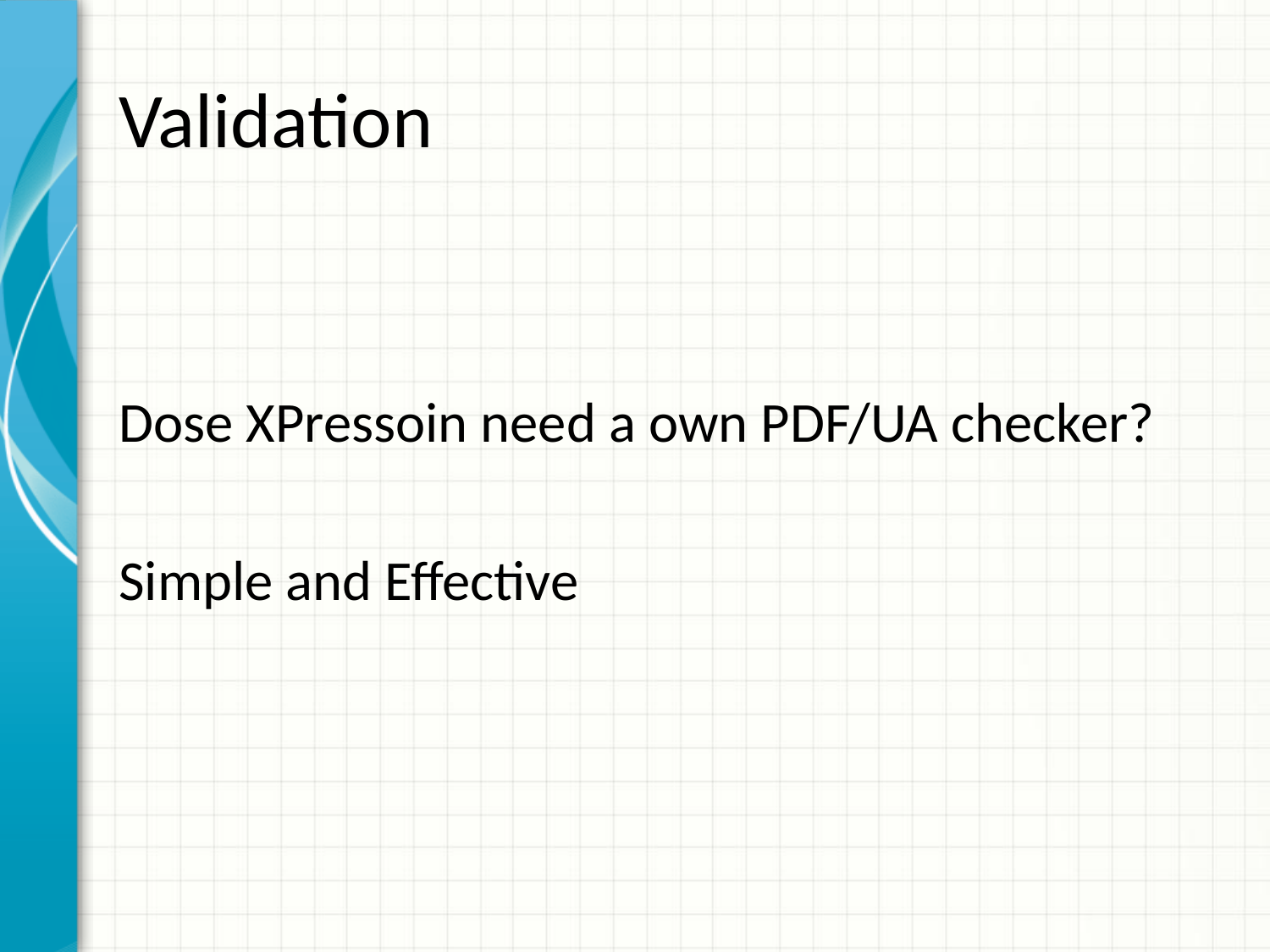

# Validation

Dose XPressoin need a own PDF/UA checker?

Simple and Effective